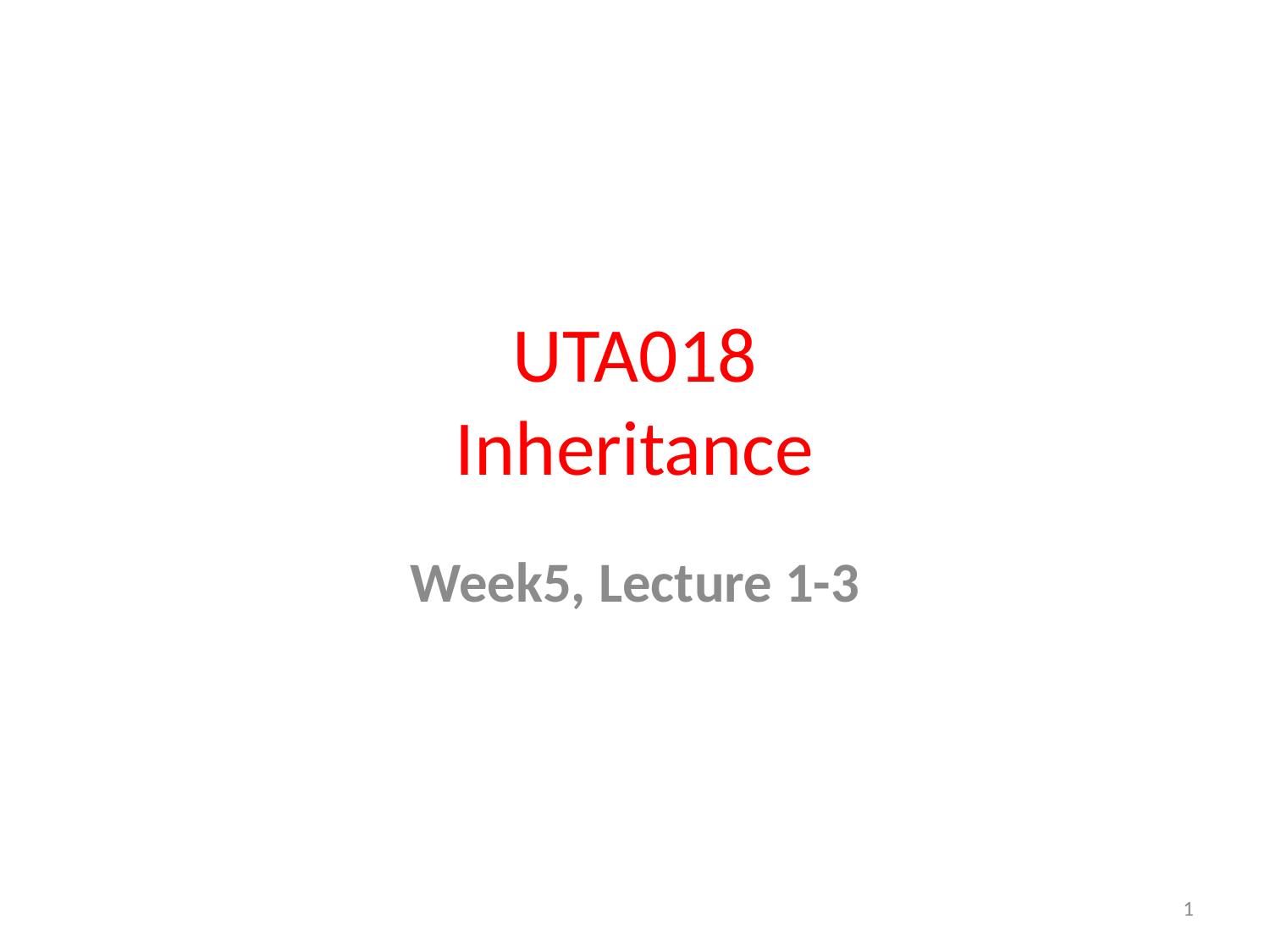

# UTA018 Inheritance
Week5, Lecture 1-3
1